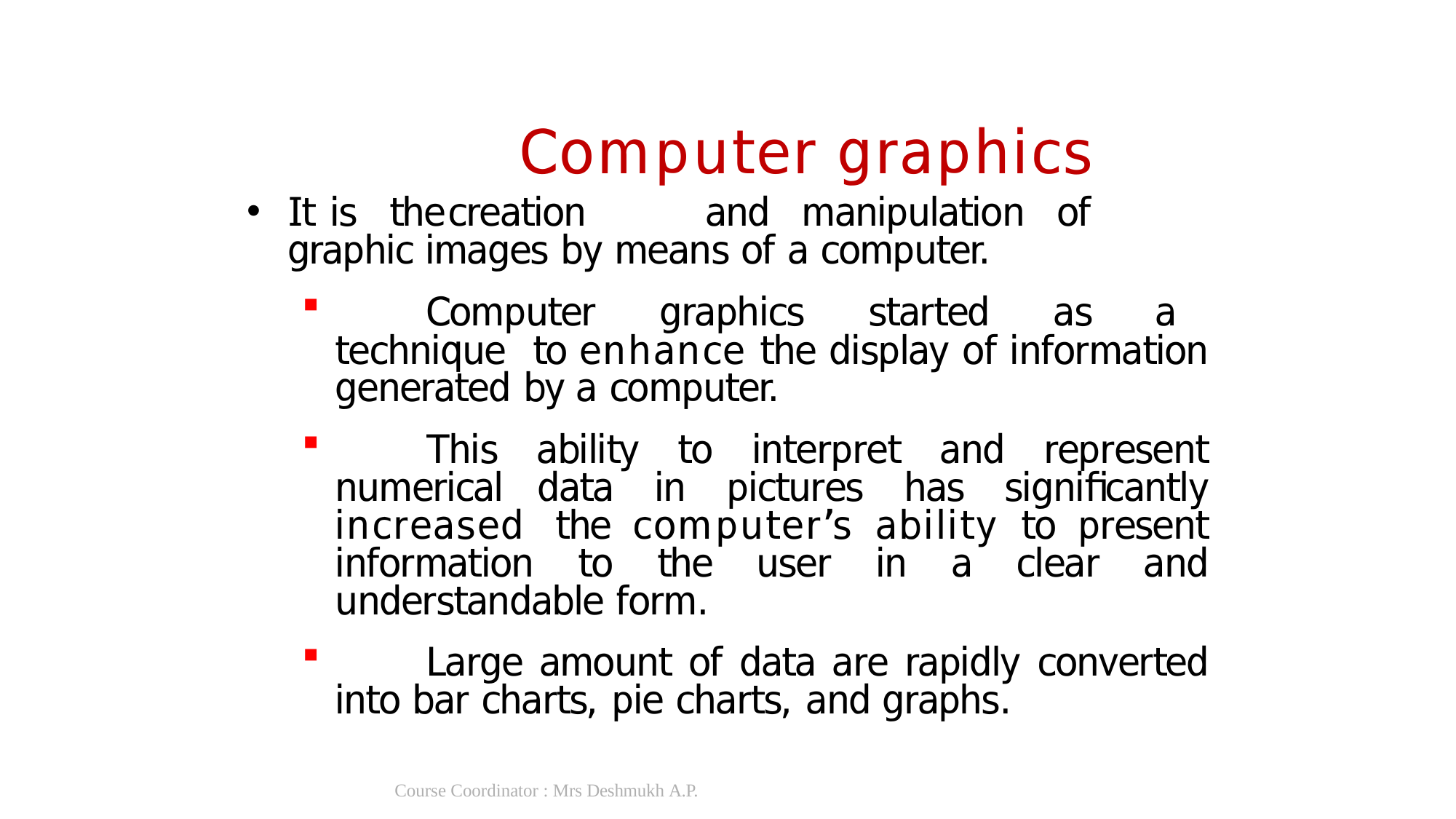

# Computer graphics
It	is	the	creation	and	manipulation	of	graphic images by means of a computer.
	Computer  graphics  started  as  a  technique  to enhance the display of information generated by a computer.
	This ability to interpret and represent numerical data in pictures has significantly increased the computer’s ability to present information to the user in a clear and understandable form.
	Large amount of data are rapidly converted into bar charts, pie charts, and graphs.
Course Coordinator : Mrs Deshmukh A.P.